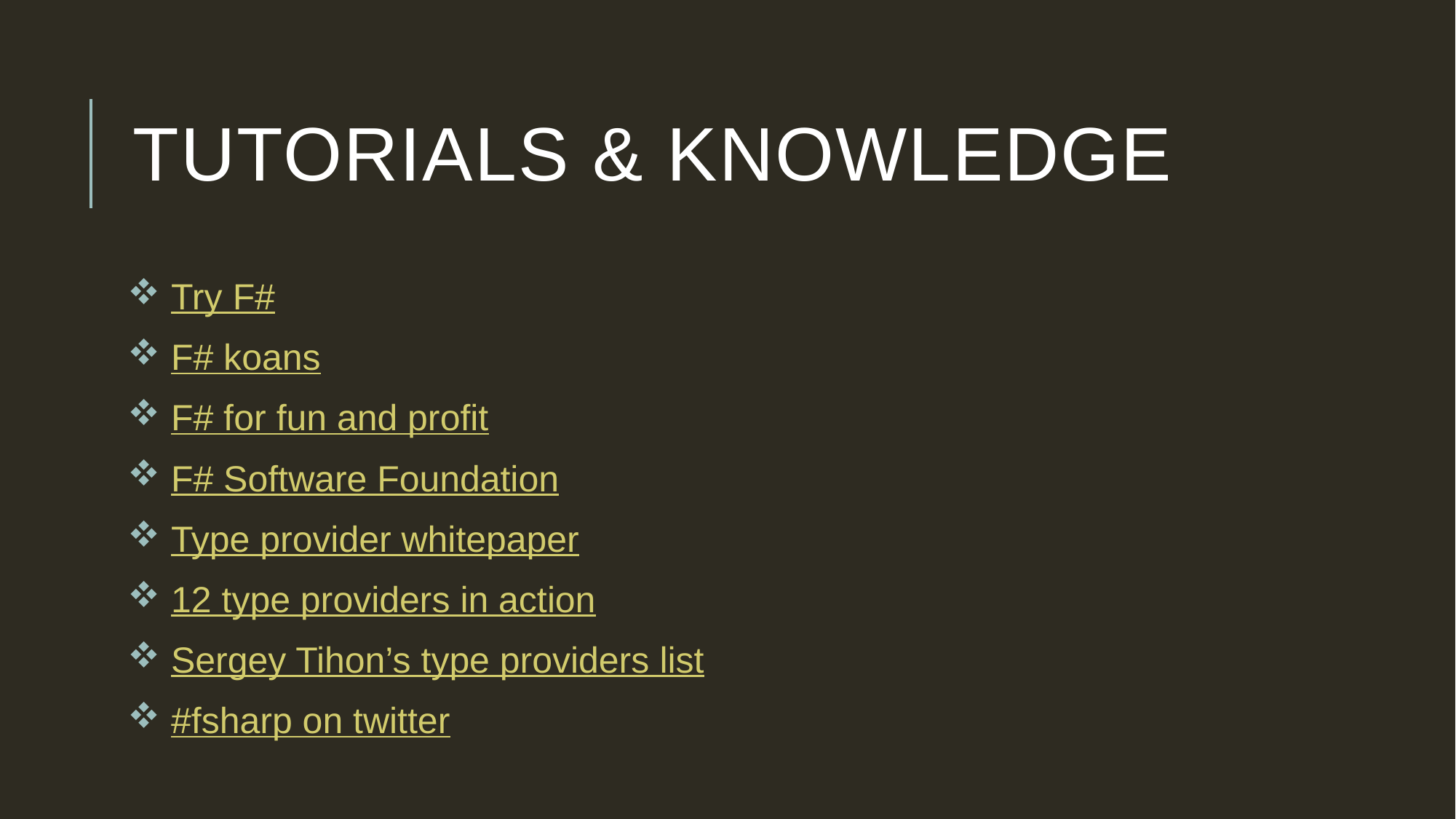

# Tutorials & Knowledge
 Try F#
 F# koans
 F# for fun and profit
 F# Software Foundation
 Type provider whitepaper
 12 type providers in action
 Sergey Tihon’s type providers list
 #fsharp on twitter